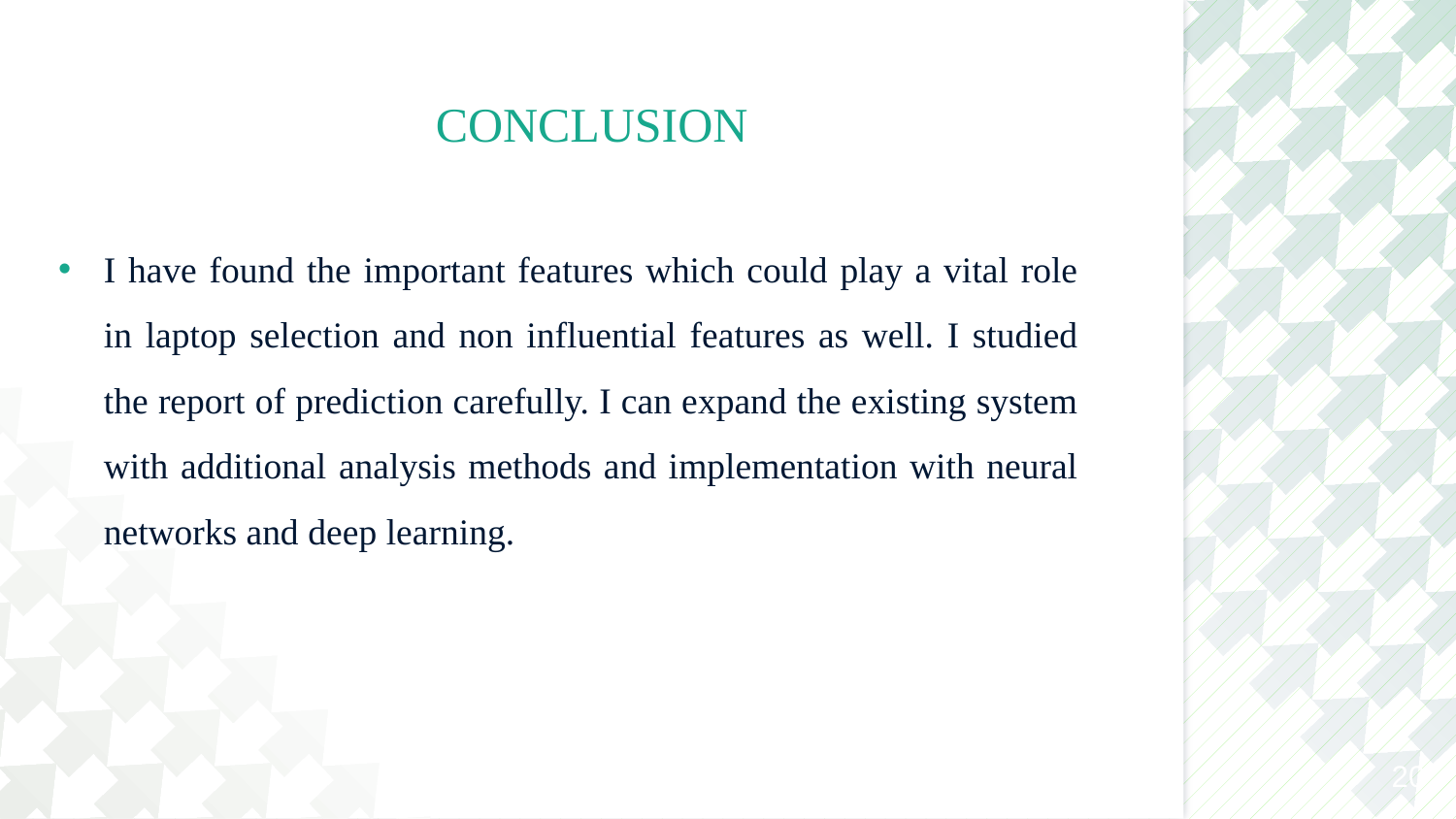

# CONCLUSION
I have found the important features which could play a vital role in laptop selection and non influential features as well. I studied the report of prediction carefully. I can expand the existing system with additional analysis methods and implementation with neural networks and deep learning.
20